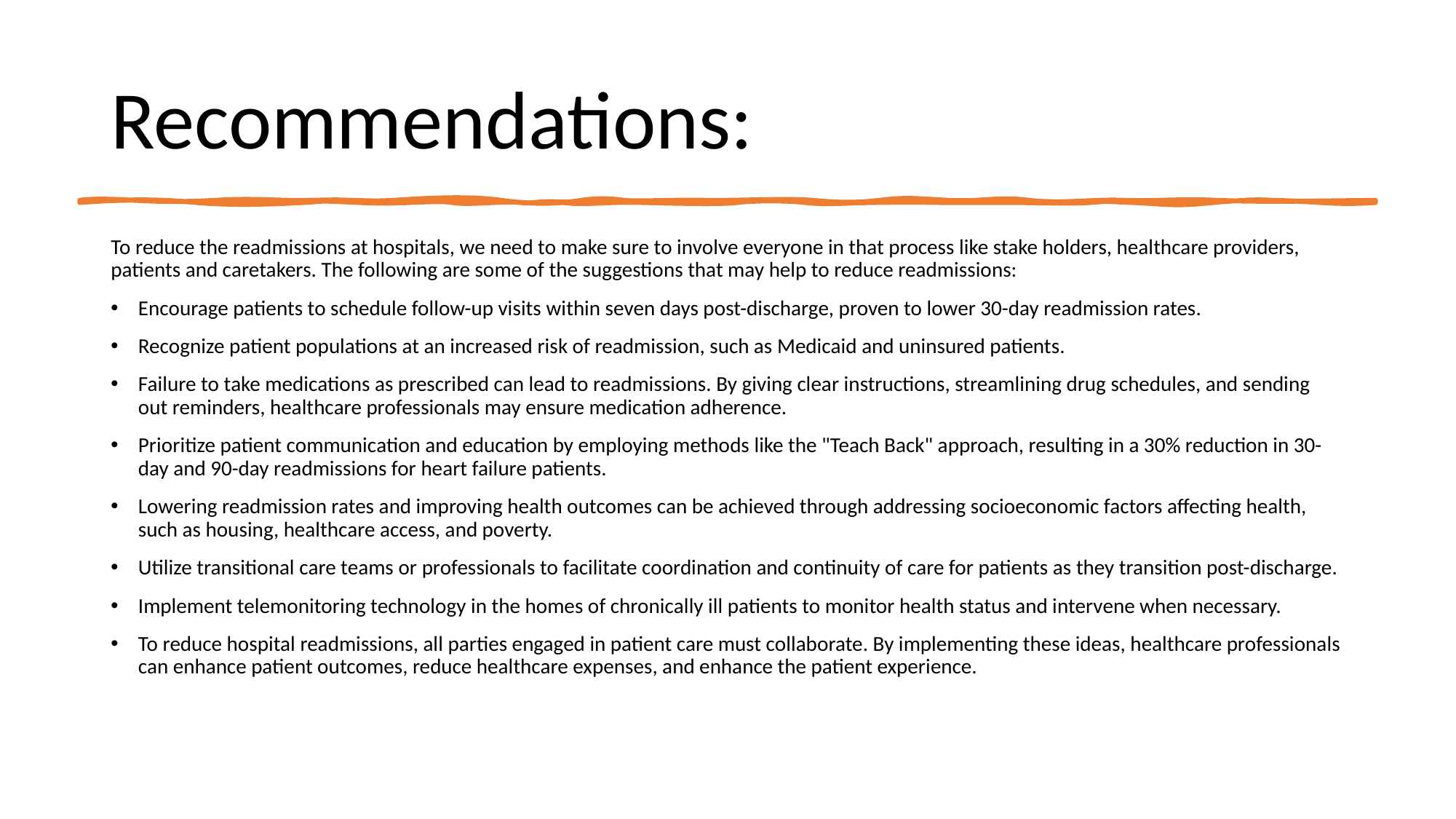

# Recommendations:

To reduce the readmissions at hospitals, we need to make sure to involve everyone in that process like stake holders, healthcare providers, patients and caretakers. The following are some of the suggestions that may help to reduce readmissions:
Encourage patients to schedule follow-up visits within seven days post-discharge, proven to lower 30-day readmission rates.
Recognize patient populations at an increased risk of readmission, such as Medicaid and uninsured patients.
Failure to take medications as prescribed can lead to readmissions. By giving clear instructions, streamlining drug schedules, and sending out reminders, healthcare professionals may ensure medication adherence.
Prioritize patient communication and education by employing methods like the "Teach Back" approach, resulting in a 30% reduction in 30-day and 90-day readmissions for heart failure patients.
Lowering readmission rates and improving health outcomes can be achieved through addressing socioeconomic factors affecting health, such as housing, healthcare access, and poverty.
Utilize transitional care teams or professionals to facilitate coordination and continuity of care for patients as they transition post-discharge.
Implement telemonitoring technology in the homes of chronically ill patients to monitor health status and intervene when necessary.
To reduce hospital readmissions, all parties engaged in patient care must collaborate. By implementing these ideas, healthcare professionals can enhance patient outcomes, reduce healthcare expenses, and enhance the patient experience.